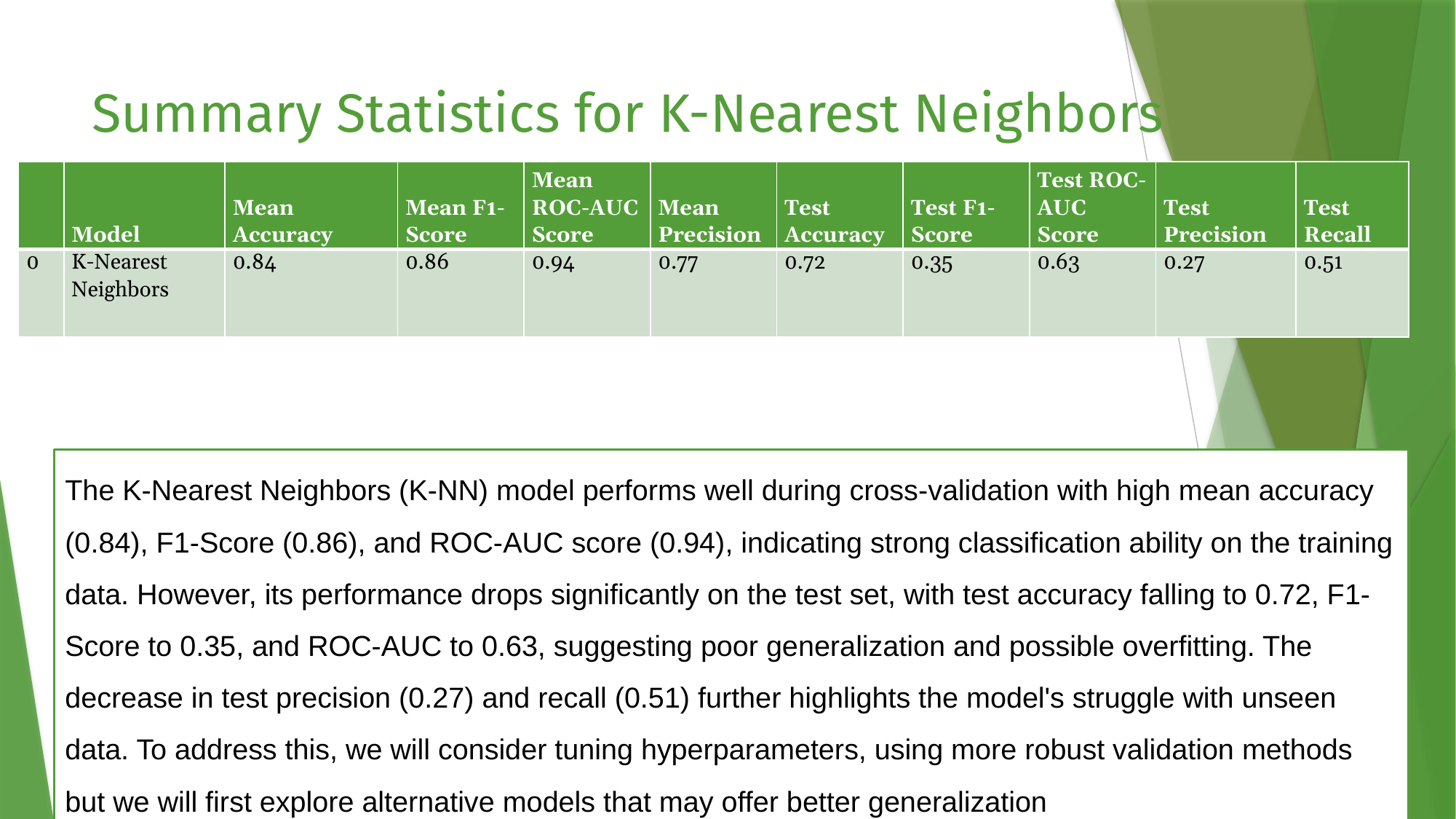

# Summary Statistics for K-Nearest Neighbors
|  | Model | Mean Accuracy | Mean F1-Score | Mean ROC-AUC Score | Mean Precision | Test Accuracy | Test F1-Score | Test ROC-AUC Score | Test Precision | Test Recall |
| --- | --- | --- | --- | --- | --- | --- | --- | --- | --- | --- |
| 0 | K-Nearest Neighbors | 0.84 | 0.86 | 0.94 | 0.77 | 0.72 | 0.35 | 0.63 | 0.27 | 0.51 |
The K-Nearest Neighbors (K-NN) model performs well during cross-validation with high mean accuracy (0.84), F1-Score (0.86), and ROC-AUC score (0.94), indicating strong classification ability on the training data. However, its performance drops significantly on the test set, with test accuracy falling to 0.72, F1-Score to 0.35, and ROC-AUC to 0.63, suggesting poor generalization and possible overfitting. The decrease in test precision (0.27) and recall (0.51) further highlights the model's struggle with unseen data. To address this, we will consider tuning hyperparameters, using more robust validation methods but we will first explore alternative models that may offer better generalization